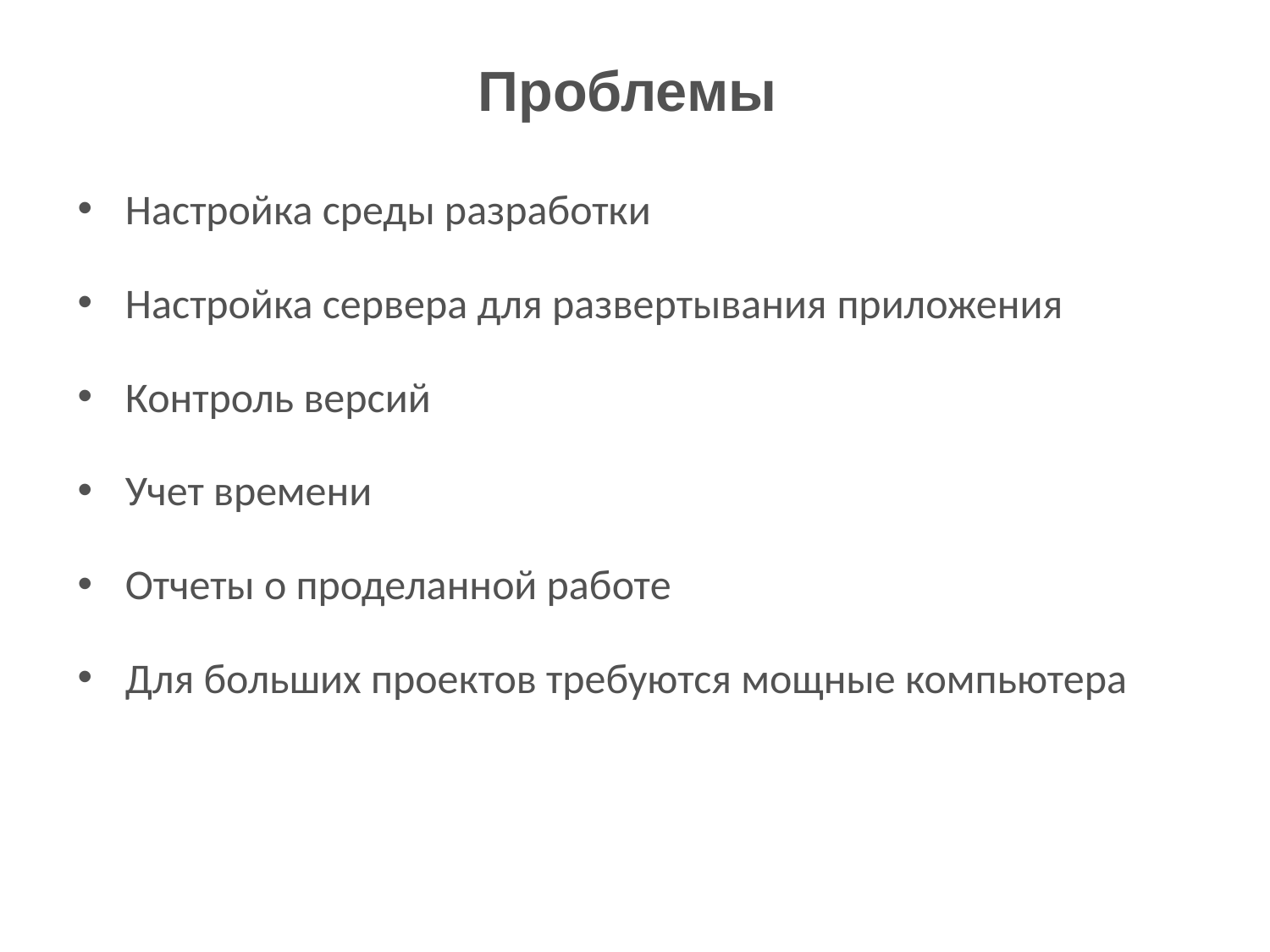

# Проблемы
Настройка среды разработки

Настройка сервера для развертывания приложения

Контроль версий

Учет времени

Отчеты о проделанной работе

Для больших проектов требуются мощные компьютера